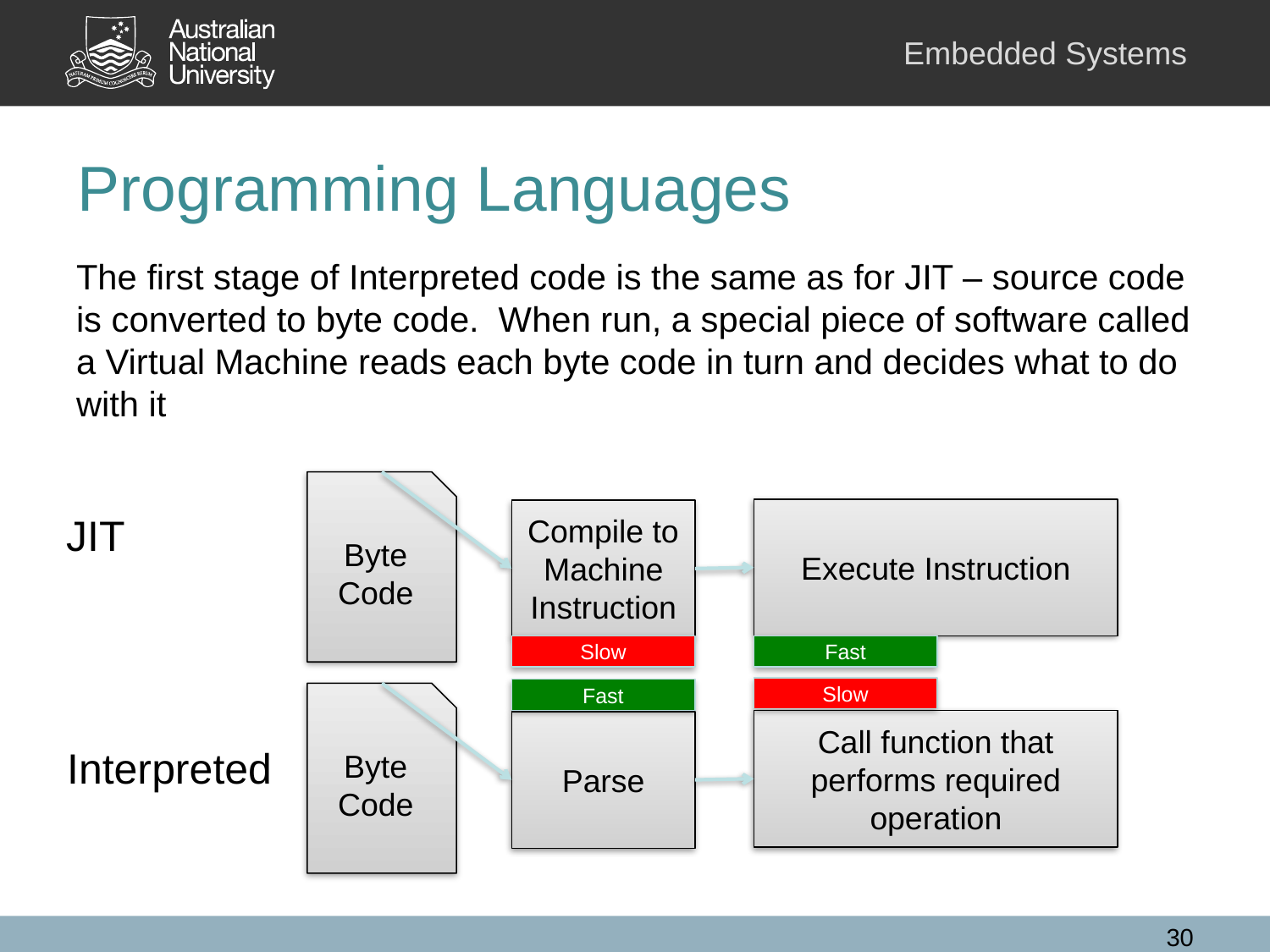

# Programming Languages
The first stage of Interpreted code is the same as for JIT – source code is converted to byte code.  When run, a special piece of software called a Virtual Machine reads each byte code in turn and decides what to do with it

Byte Code
Execute Instruction
Compile to Machine Instruction
JIT
Slow
Fast
Slow
Fast
Byte Code
Call function that performs required operation
Parse
Interpreted
30